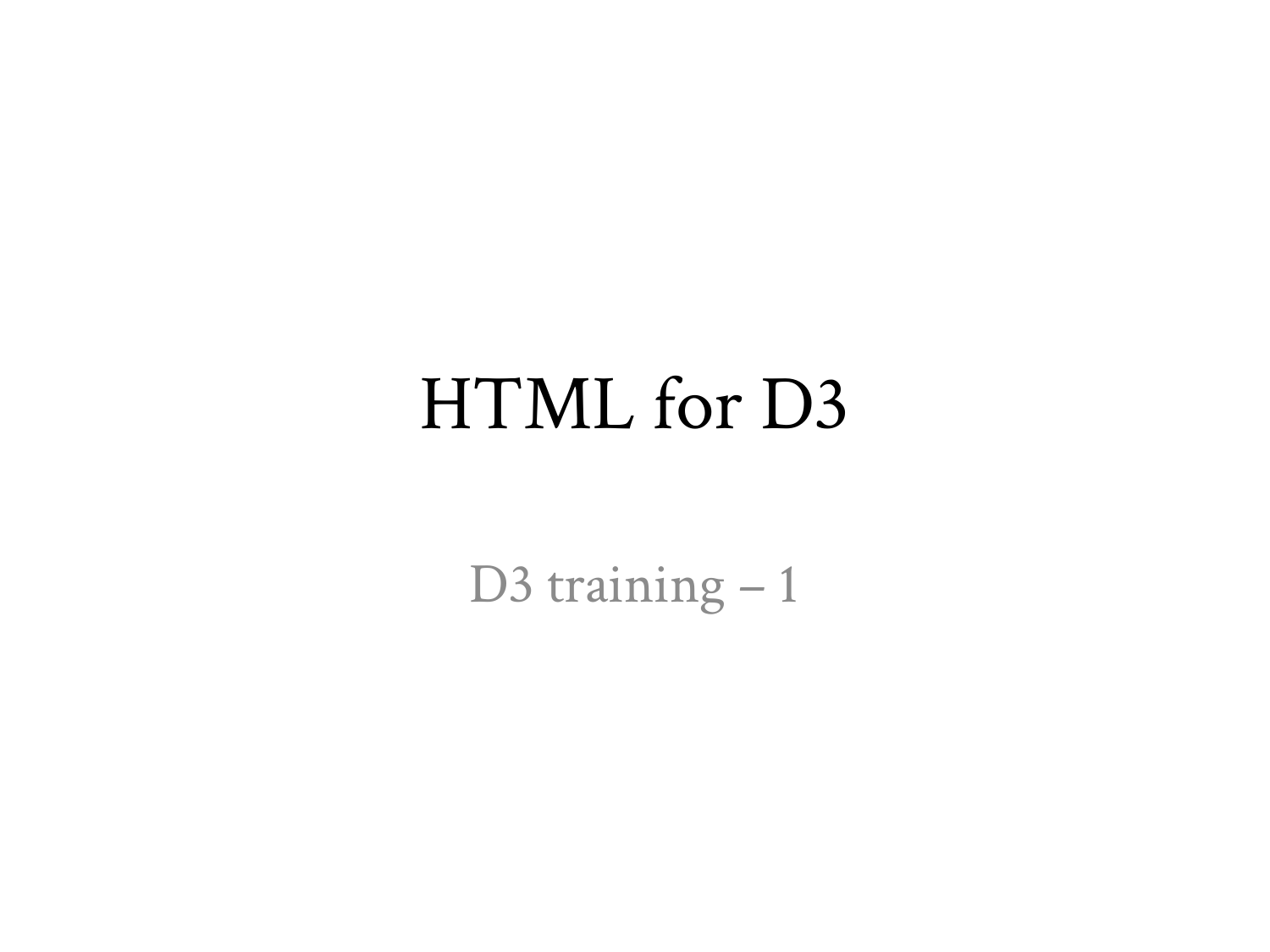

# HTML for D3
D3 training – 1